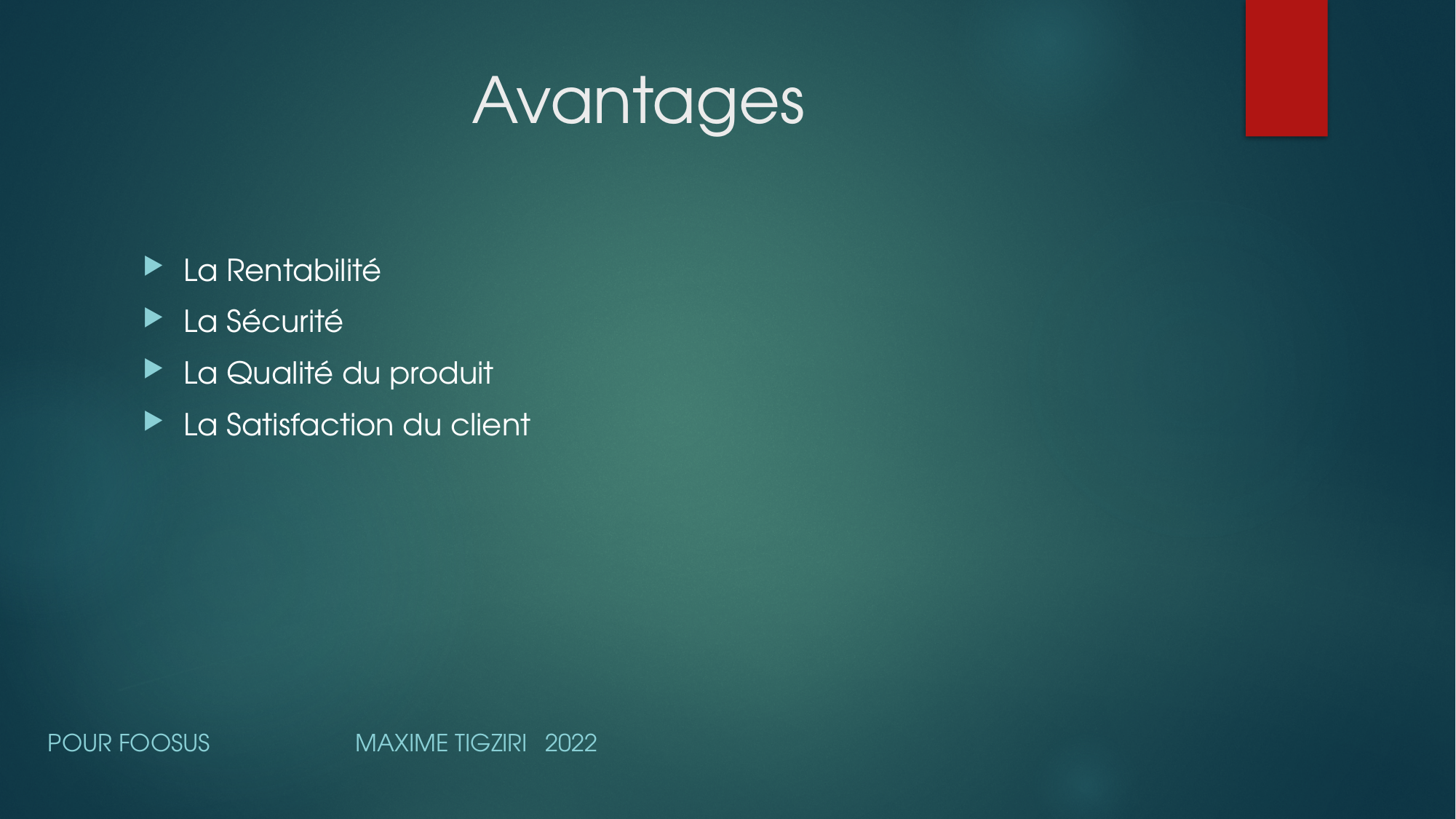

# Avantages
La Rentabilité
La Sécurité
La Qualité du produit
La Satisfaction du client

  Pour FOOSUS															          Maxime TIGZIRI  	2022